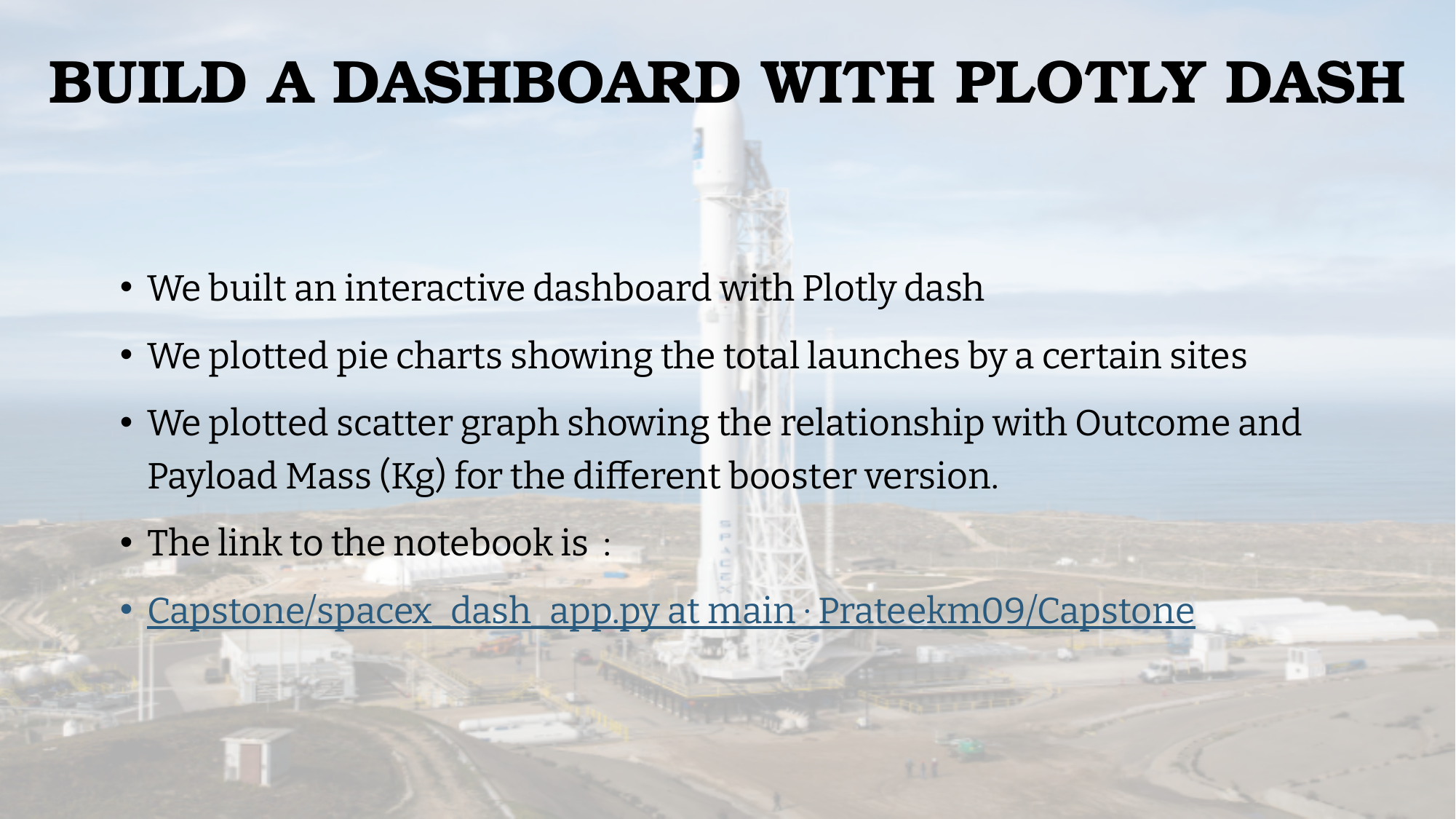

# BUILD A DASHBOARD WITH PLOTLY DASH
We built an interactive dashboard with Plotly dash
We plotted pie charts showing the total launches by a certain sites
We plotted scatter graph showing the relationship with Outcome and Payload Mass (Kg) for the different booster version.
The link to the notebook is  :
Capstone/spacex_dash_app.py at main · Prateekm09/Capstone